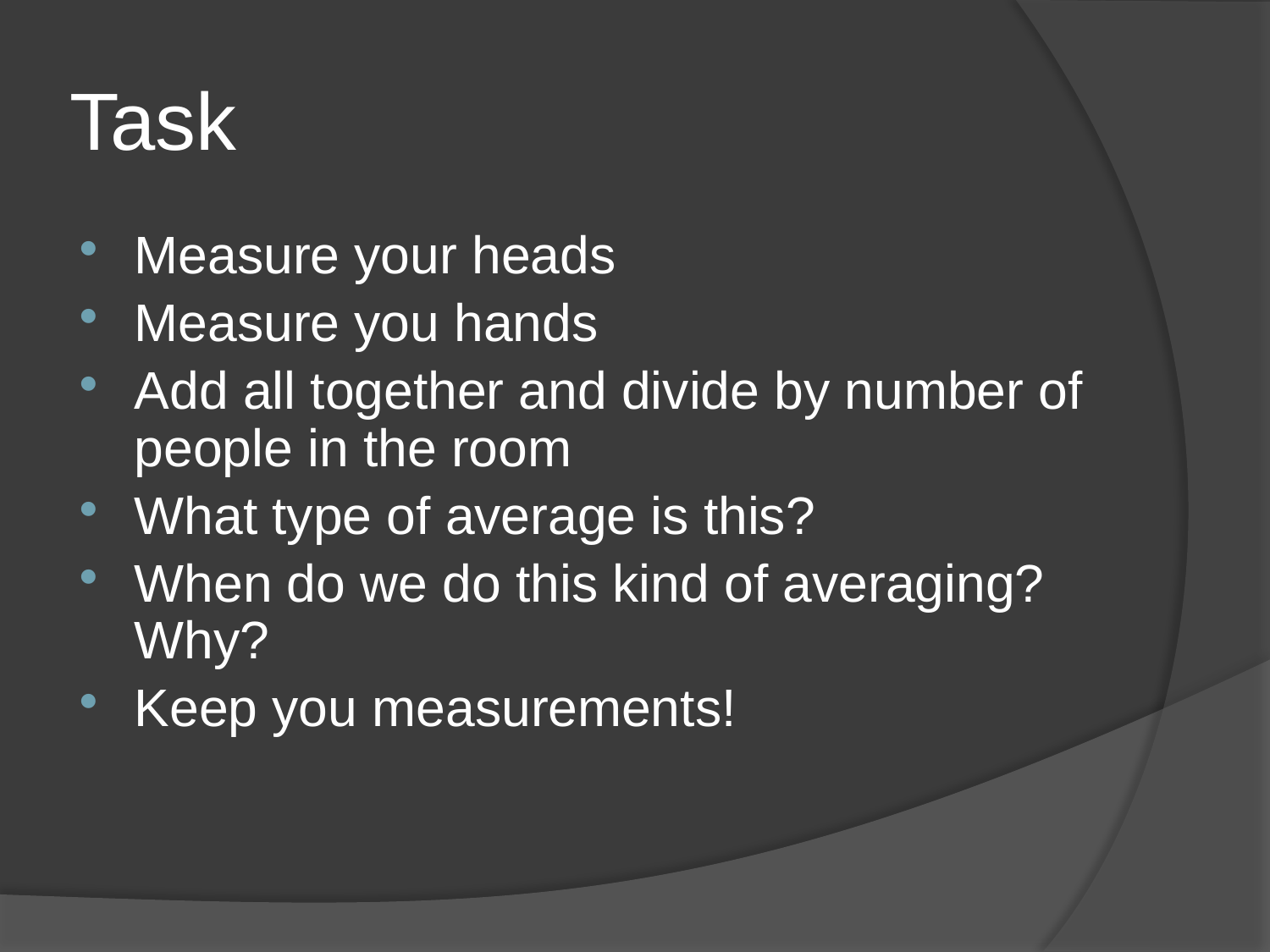

# Task
Measure your heads
Measure you hands
Add all together and divide by number of people in the room
What type of average is this?
When do we do this kind of averaging? Why?
Keep you measurements!